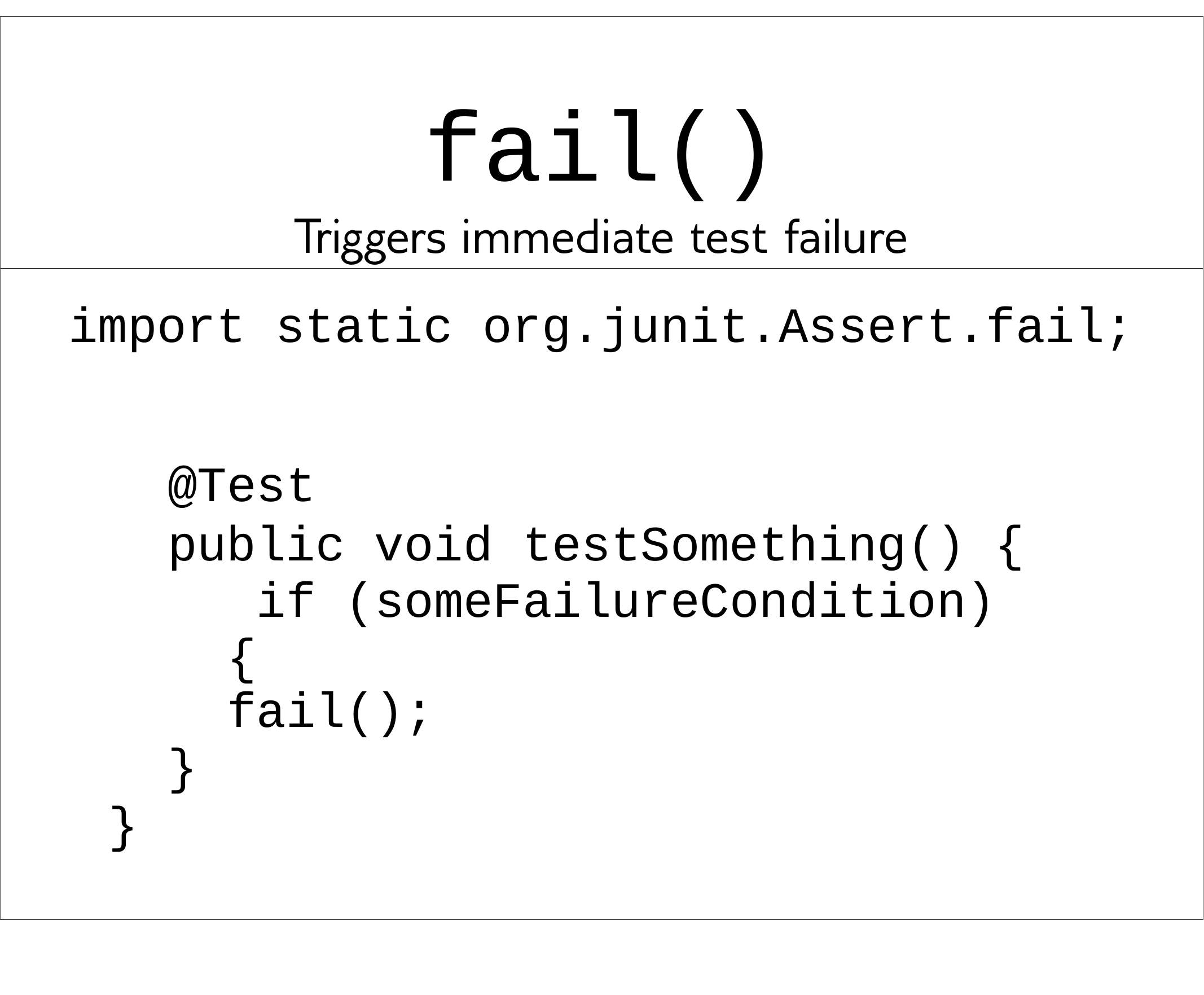

# fail()
Triggers immediate test failure
import static org.junit.Assert.fail;

@Test
public void testSomething() {  if (someFailureCondition) {
fail();
}
}